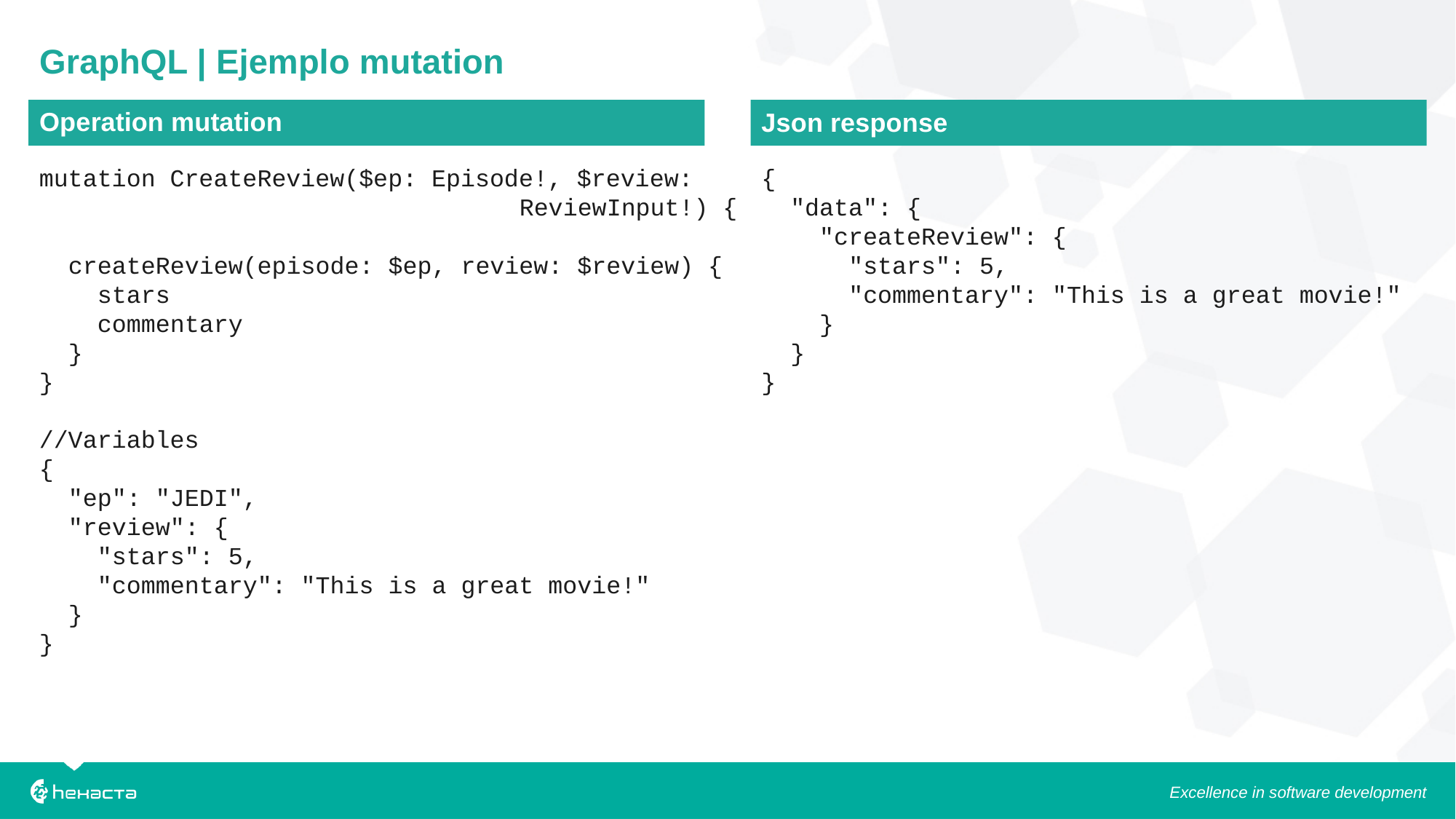

# GraphQL | Ejemplo mutation
Json response
Operation mutation

{
  "data": {
    "createReview": {
      "stars": 5,
      "commentary": "This is a great movie!"
    }
  }
}
mutation CreateReview($ep: Episode!, $review:
                                 ReviewInput!) {

  createReview(episode: $ep, review: $review) {
    stars
    commentary
  }
}

//Variables
{
  "ep": "JEDI",
  "review": {
    "stars": 5,
    "commentary": "This is a great movie!"
  }
}